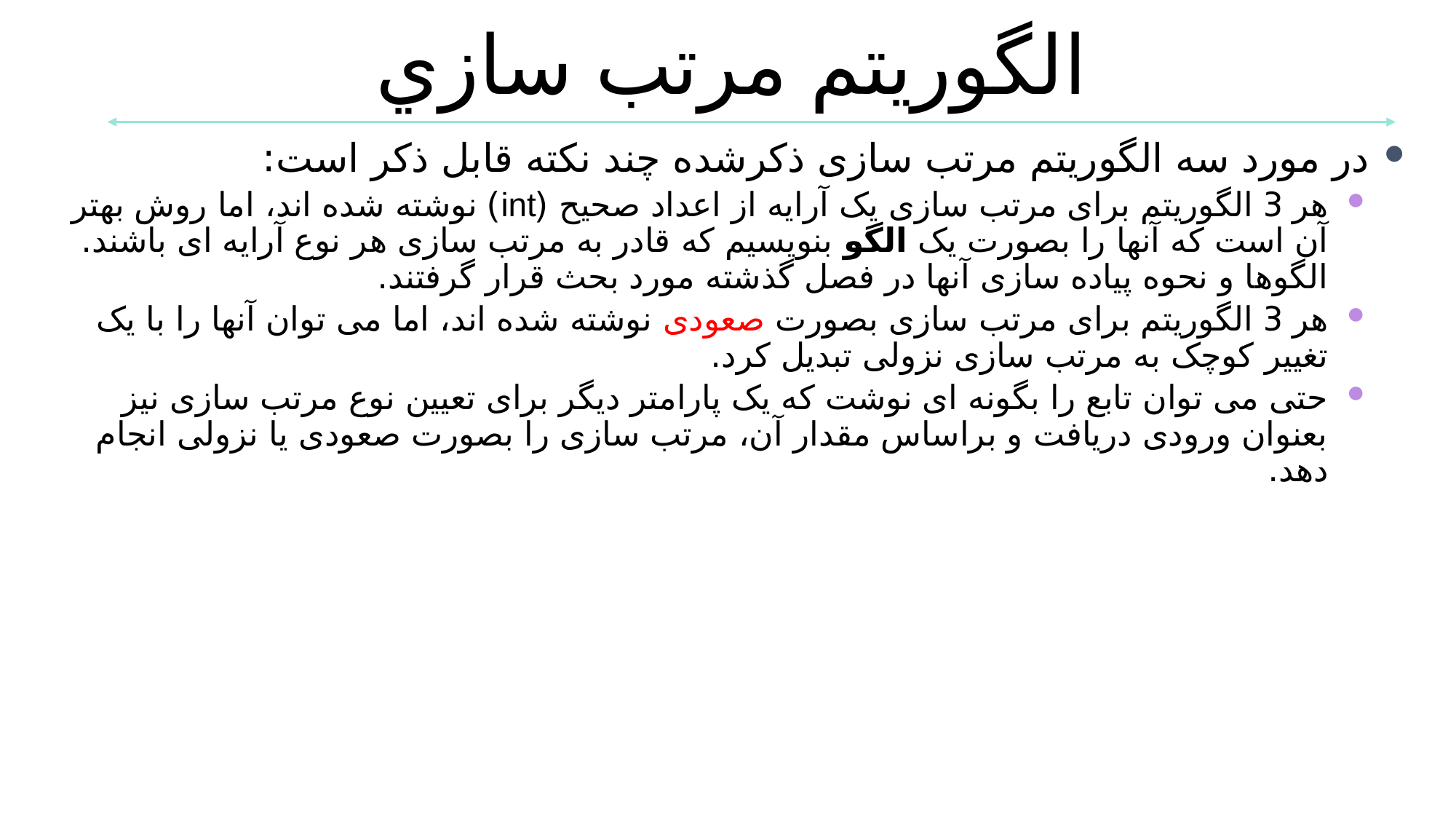

الگوريتم مرتب سازي
در مورد سه الگوریتم مرتب سازی ذکرشده چند نکته قابل ذکر است:
هر 3 الگوریتم برای مرتب سازی یک آرایه از اعداد صحیح (int) نوشته شده اند، اما روش بهتر آن است که آنها را بصورت یک الگو بنویسیم که قادر به مرتب سازی هر نوع آرایه ای باشند. الگوها و نحوه پیاده سازی آنها در فصل گذشته مورد بحث قرار گرفتند.
هر 3 الگوریتم برای مرتب سازی بصورت صعودی نوشته شده اند، اما می توان آنها را با یک تغییر کوچک به مرتب سازی نزولی تبدیل کرد.
حتی می توان تابع را بگونه ای نوشت که یک پارامتر دیگر برای تعیین نوع مرتب سازی نیز بعنوان ورودی دریافت و براساس مقدار آن، مرتب سازی را بصورت صعودی یا نزولی انجام دهد.